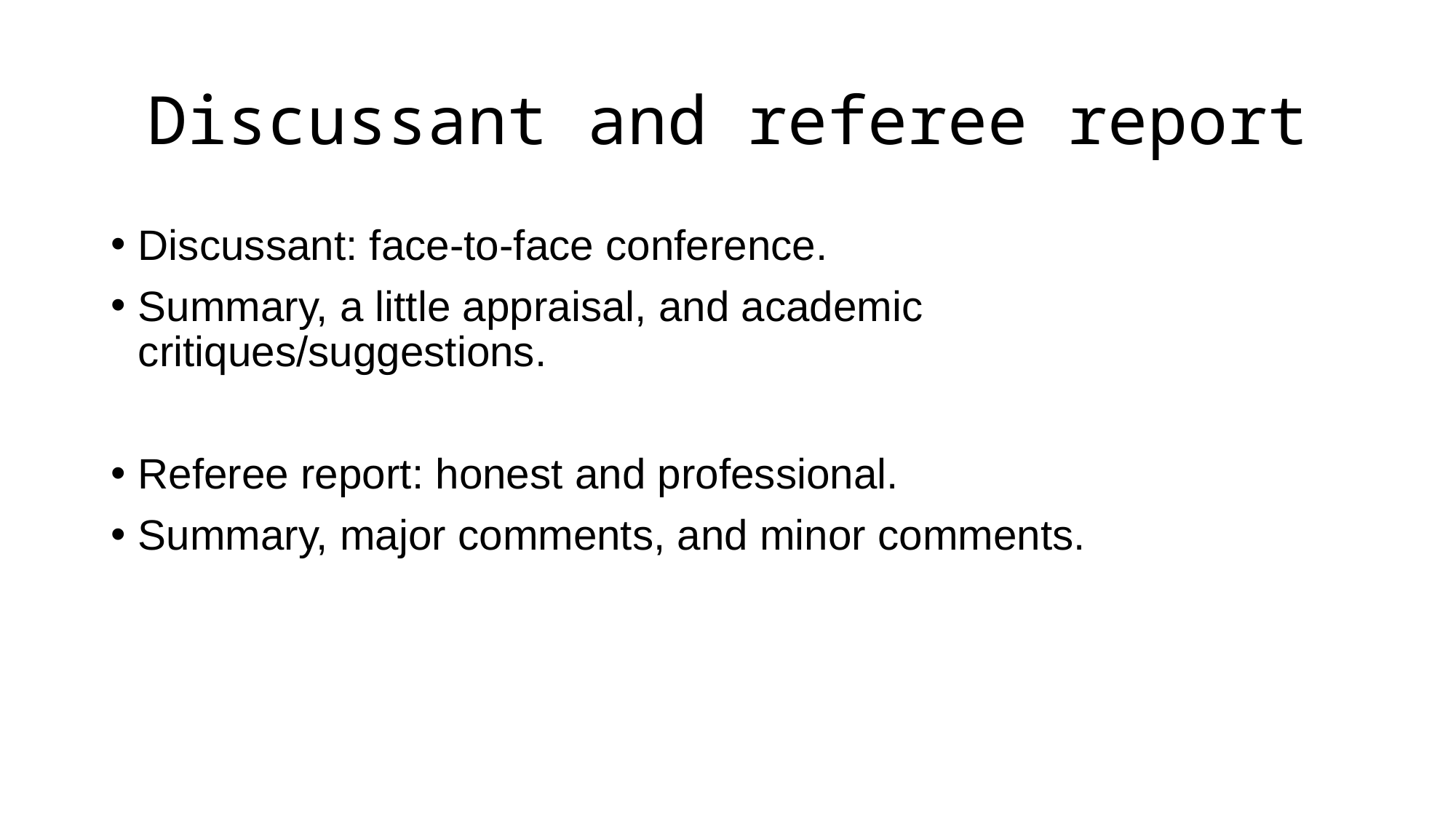

# Discussant and referee report
Discussant: face-to-face conference.
Summary, a little appraisal, and academic critiques/suggestions.

Referee report: honest and professional.
Summary, major comments, and minor comments.